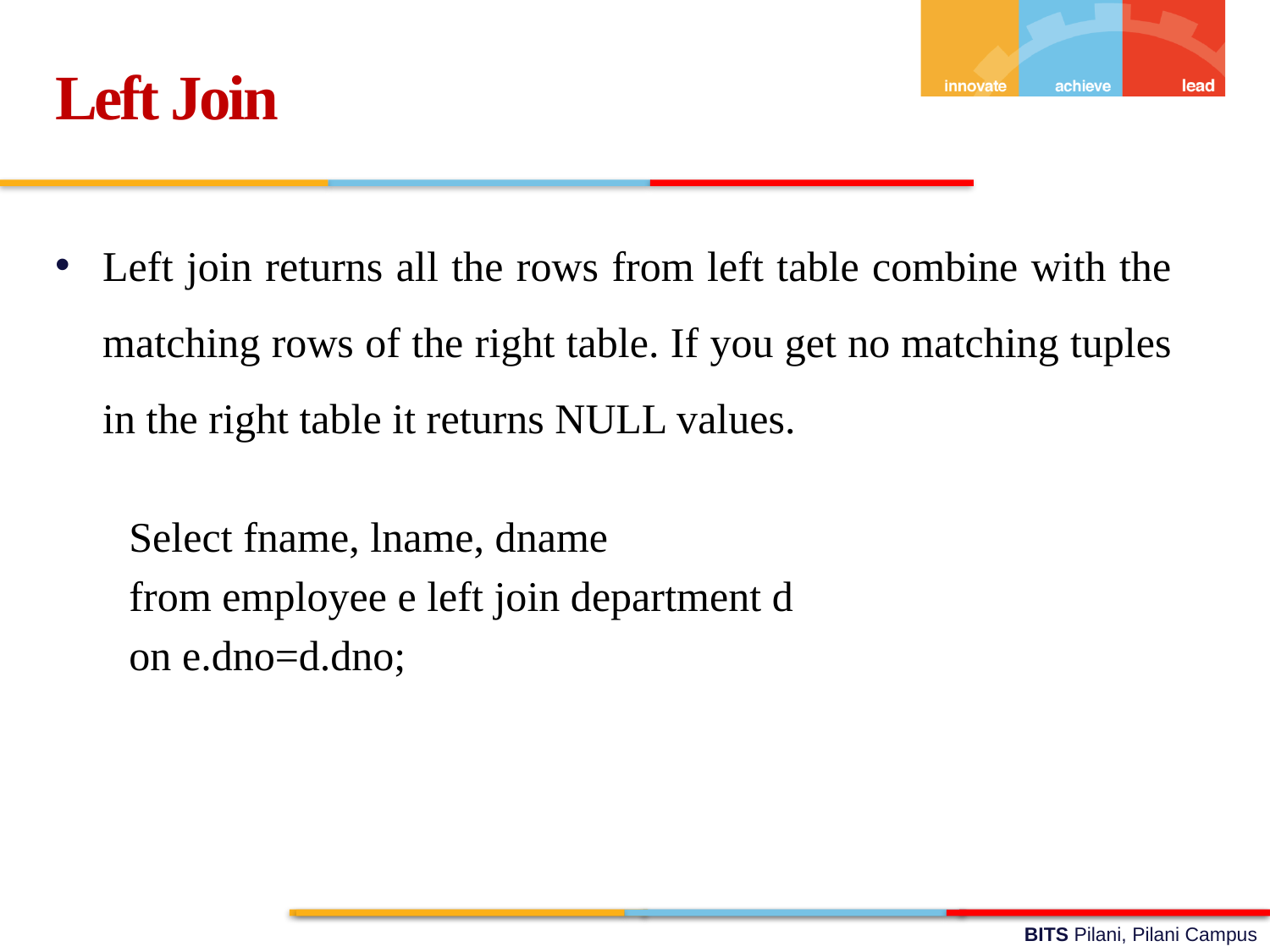

Left Join
Left join returns all the rows from left table combine with the matching rows of the right table. If you get no matching tuples in the right table it returns NULL values.

       Select fname, lname, dname
       from employee e left join department d
       on e.dno=d.dno;